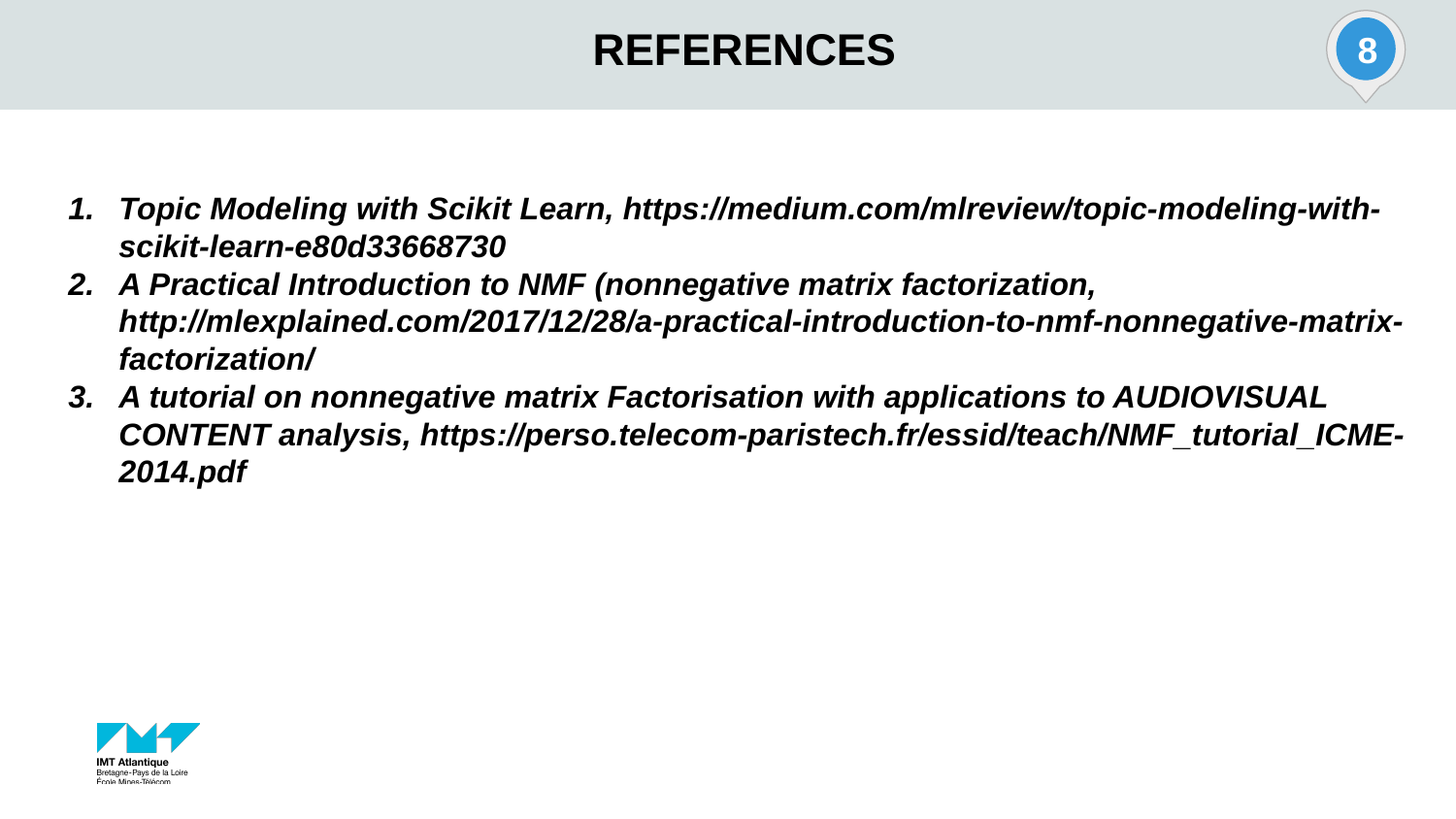

8
# REFERENCES

Topic Modeling with Scikit Learn, https://medium.com/mlreview/topic-modeling-with-scikit-learn-e80d33668730
A Practical Introduction to NMF (nonnegative matrix factorization, http://mlexplained.com/2017/12/28/a-practical-introduction-to-nmf-nonnegative-matrix-factorization/
A tutorial on nonnegative matrix Factorisation with applications to AUDIOVISUAL CONTENT analysis, https://perso.telecom-paristech.fr/essid/teach/NMF_tutorial_ICME-2014.pdf